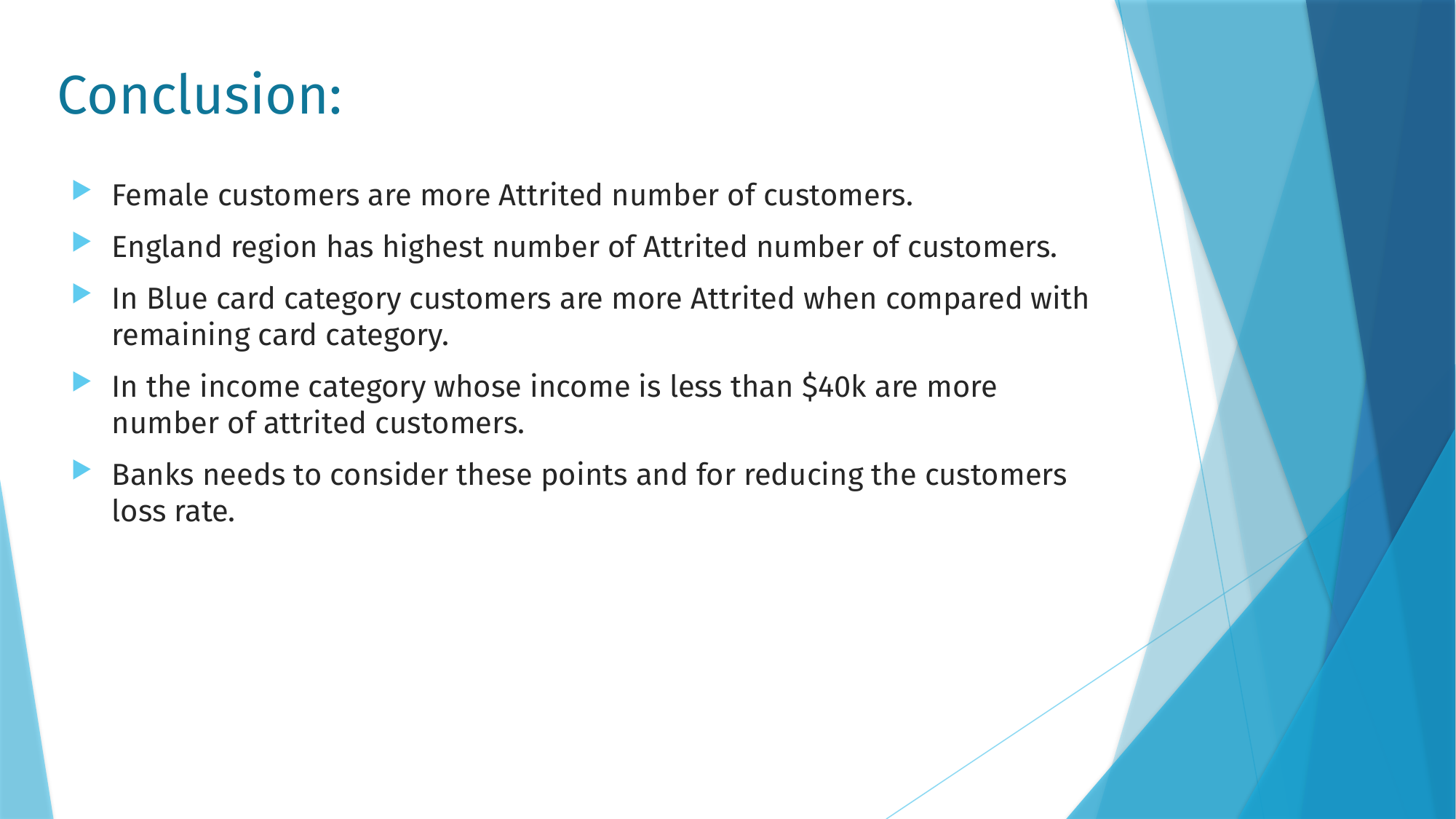

# Conclusion:
Female customers are more Attrited number of customers.
England region has highest number of Attrited number of customers.
In Blue card category customers are more Attrited when compared with remaining card category.
In the income category whose income is less than $40k are more number of attrited customers.
Banks needs to consider these points and for reducing the customers loss rate.